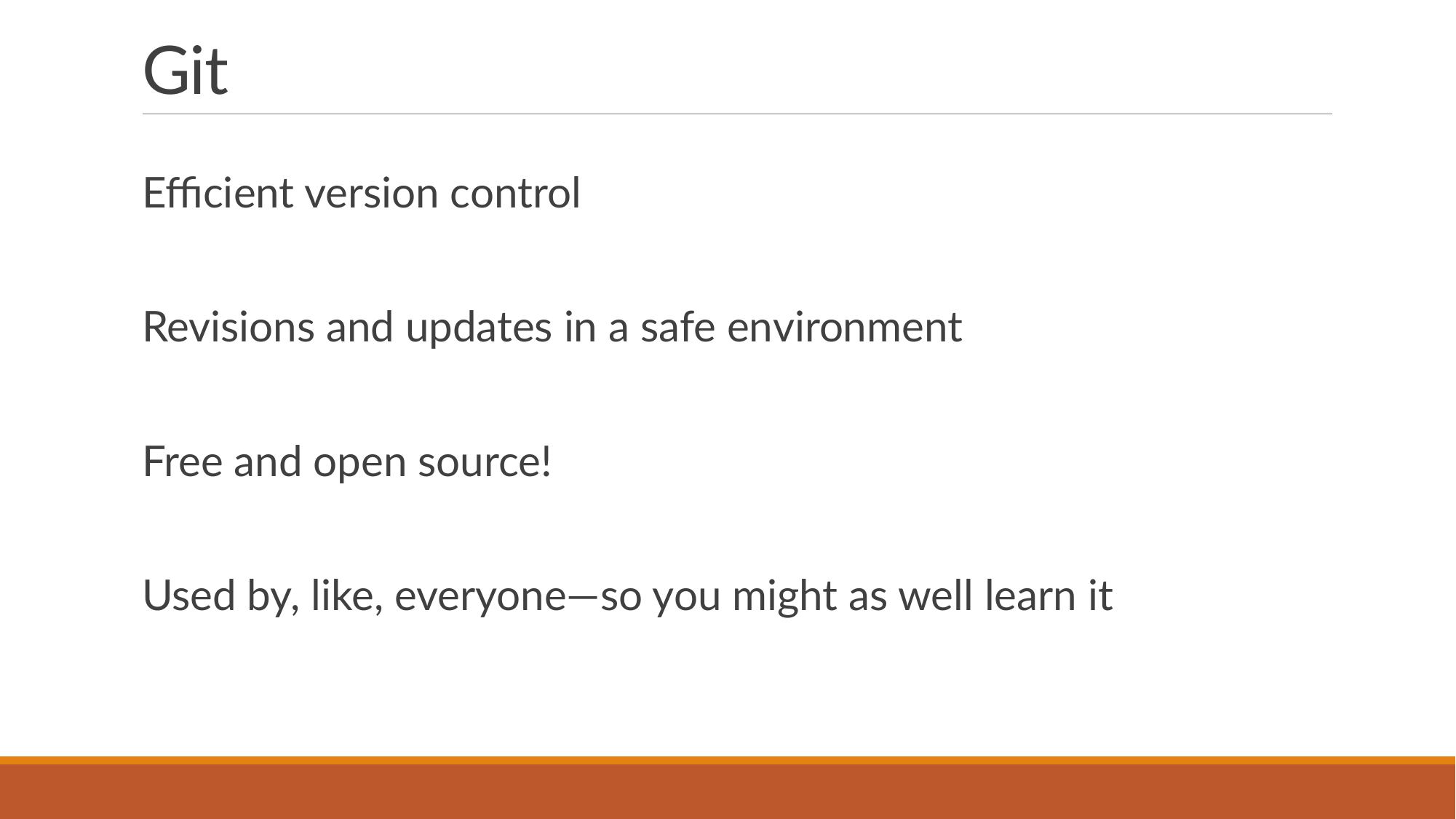

# Git
Efficient version control

Revisions and updates in a safe environment

Free and open source!

Used by, like, everyone—so you might as well learn it